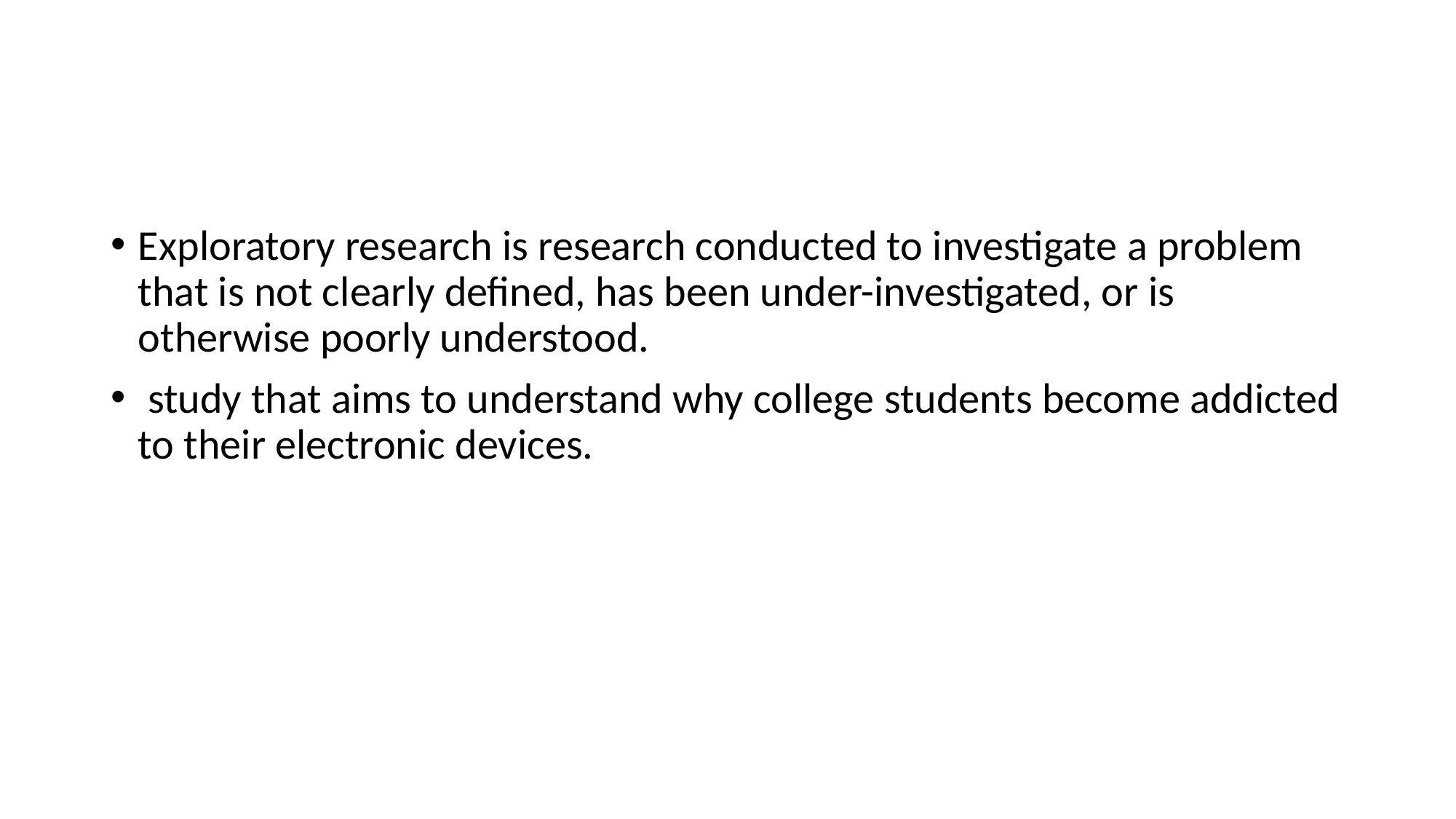

#
Exploratory research is research conducted to investigate a problem that is not clearly defined, has been under-investigated, or is otherwise poorly understood.
 study that aims to understand why college students become addicted to their electronic devices.